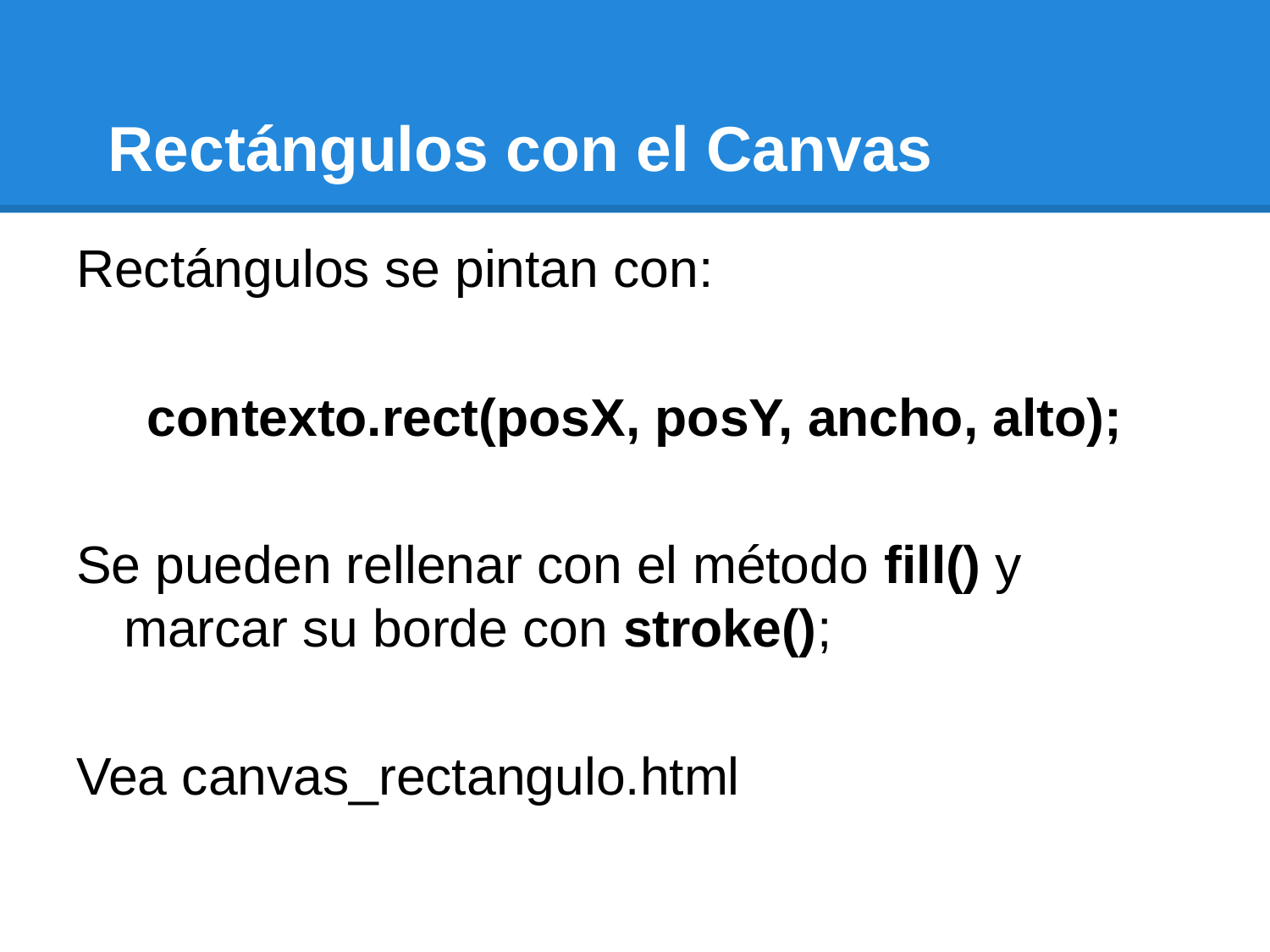

# Rectángulos con el Canvas
Rectángulos se pintan con:

contexto.rect(posX, posY, ancho, alto);

Se pueden rellenar con el método fill() y marcar su borde con stroke();

Vea canvas_rectangulo.html